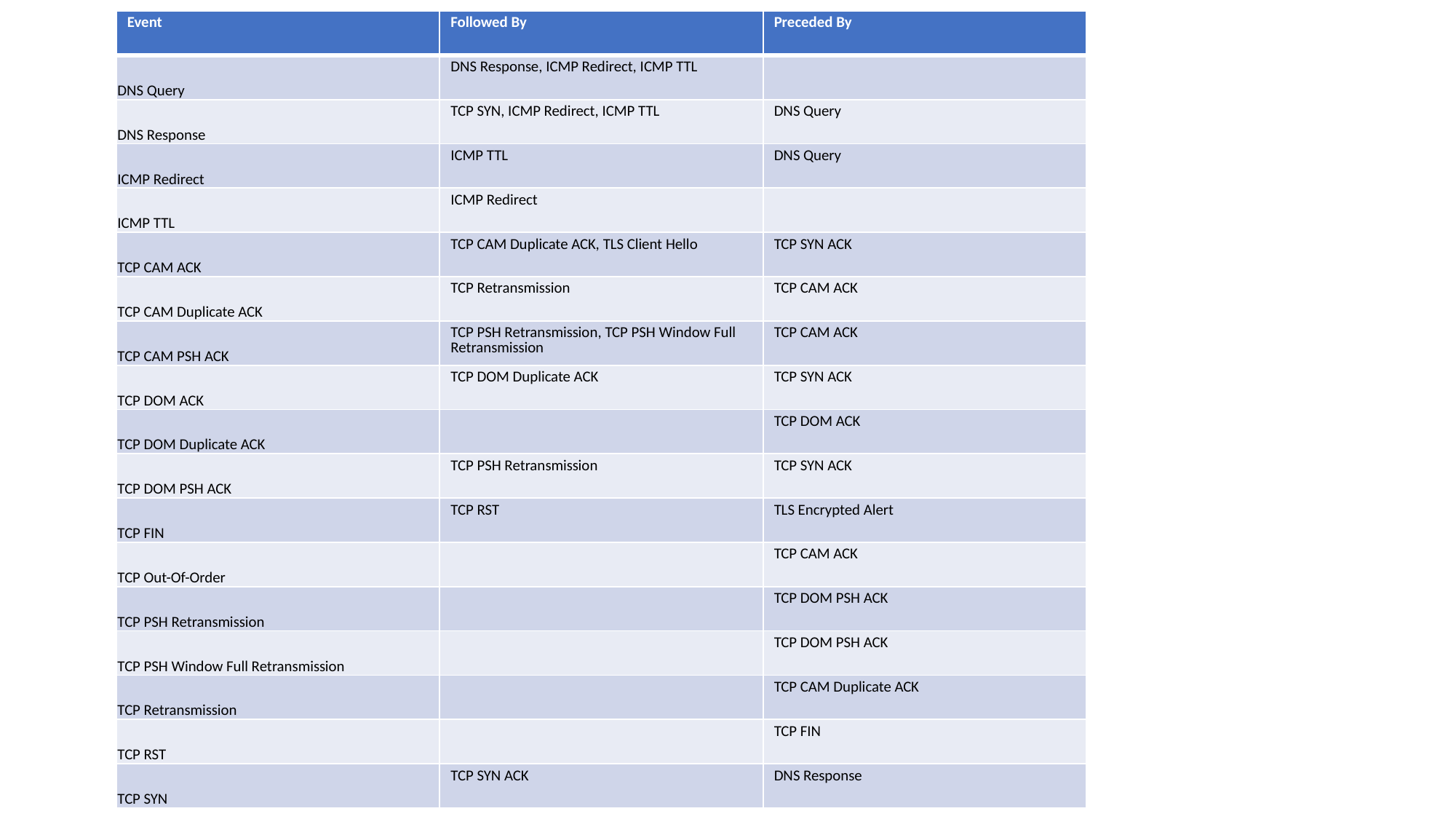

| Event | Followed By | Preceded By |
| --- | --- | --- |
| DNS Query | DNS Response, ICMP Redirect, ICMP TTL |  |
| DNS Response | TCP SYN, ICMP Redirect, ICMP TTL | DNS Query |
| ICMP Redirect | ICMP TTL | DNS Query |
| ICMP TTL | ICMP Redirect |  |
| TCP CAM ACK | TCP CAM Duplicate ACK, TLS Client Hello | TCP SYN ACK |
| TCP CAM Duplicate ACK | TCP Retransmission | TCP CAM ACK |
| TCP CAM PSH ACK | TCP PSH Retransmission, TCP PSH Window Full Retransmission | TCP CAM ACK |
| TCP DOM ACK | TCP DOM Duplicate ACK | TCP SYN ACK |
| TCP DOM Duplicate ACK |  | TCP DOM ACK |
| TCP DOM PSH ACK | TCP PSH Retransmission | TCP SYN ACK |
| TCP FIN | TCP RST | TLS Encrypted Alert |
| TCP Out-Of-Order |  | TCP CAM ACK |
| TCP PSH Retransmission |  | TCP DOM PSH ACK |
| TCP PSH Window Full Retransmission |  | TCP DOM PSH ACK |
| TCP Retransmission |  | TCP CAM Duplicate ACK |
| TCP RST |  | TCP FIN |
| TCP SYN | TCP SYN ACK | DNS Response |